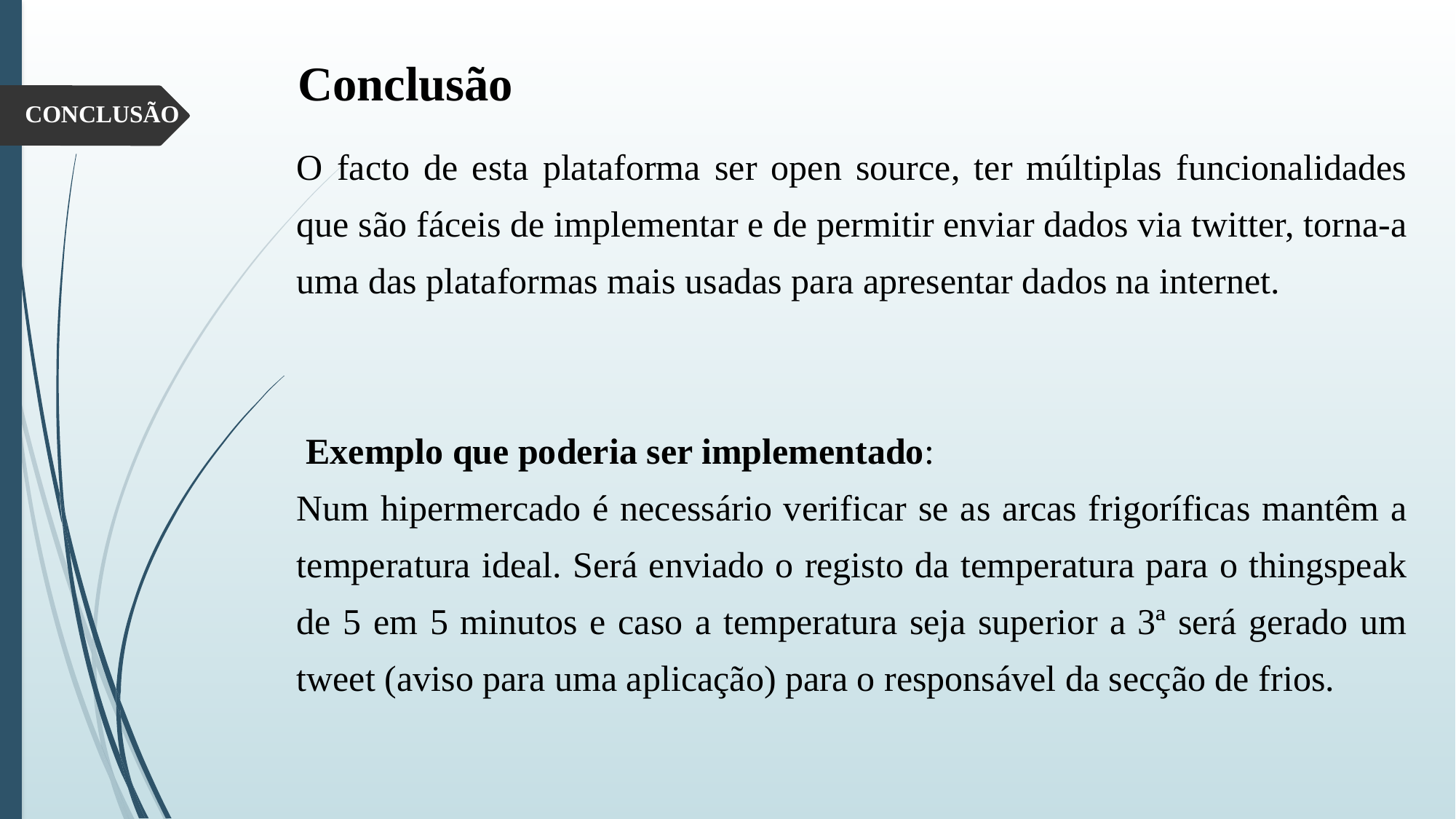

Conclusão
CONCLUSÃO
O facto de esta plataforma ser open source, ter múltiplas funcionalidades que são fáceis de implementar e de permitir enviar dados via twitter, torna-a uma das plataformas mais usadas para apresentar dados na internet.

 Exemplo que poderia ser implementado:
Num hipermercado é necessário verificar se as arcas frigoríficas mantêm a temperatura ideal. Será enviado o registo da temperatura para o thingspeak de 5 em 5 minutos e caso a temperatura seja superior a 3ª será gerado um tweet (aviso para uma aplicação) para o responsável da secção de frios.